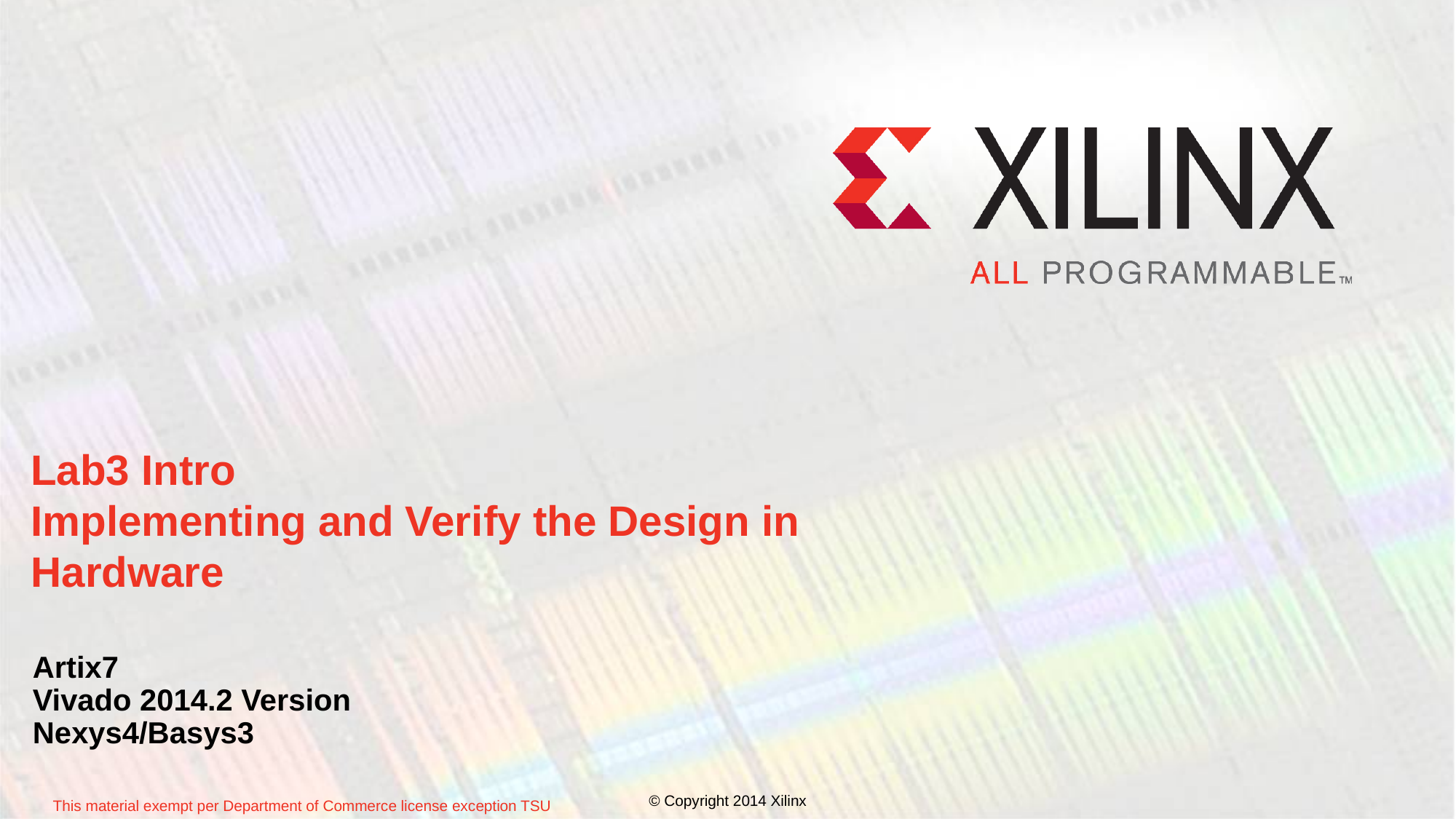

# Lab3 Intro Implementing and Verify the Design in Hardware
Artix7
Vivado 2014.2 Version
Nexys4/Basys3
© Copyright 2014 Xilinx